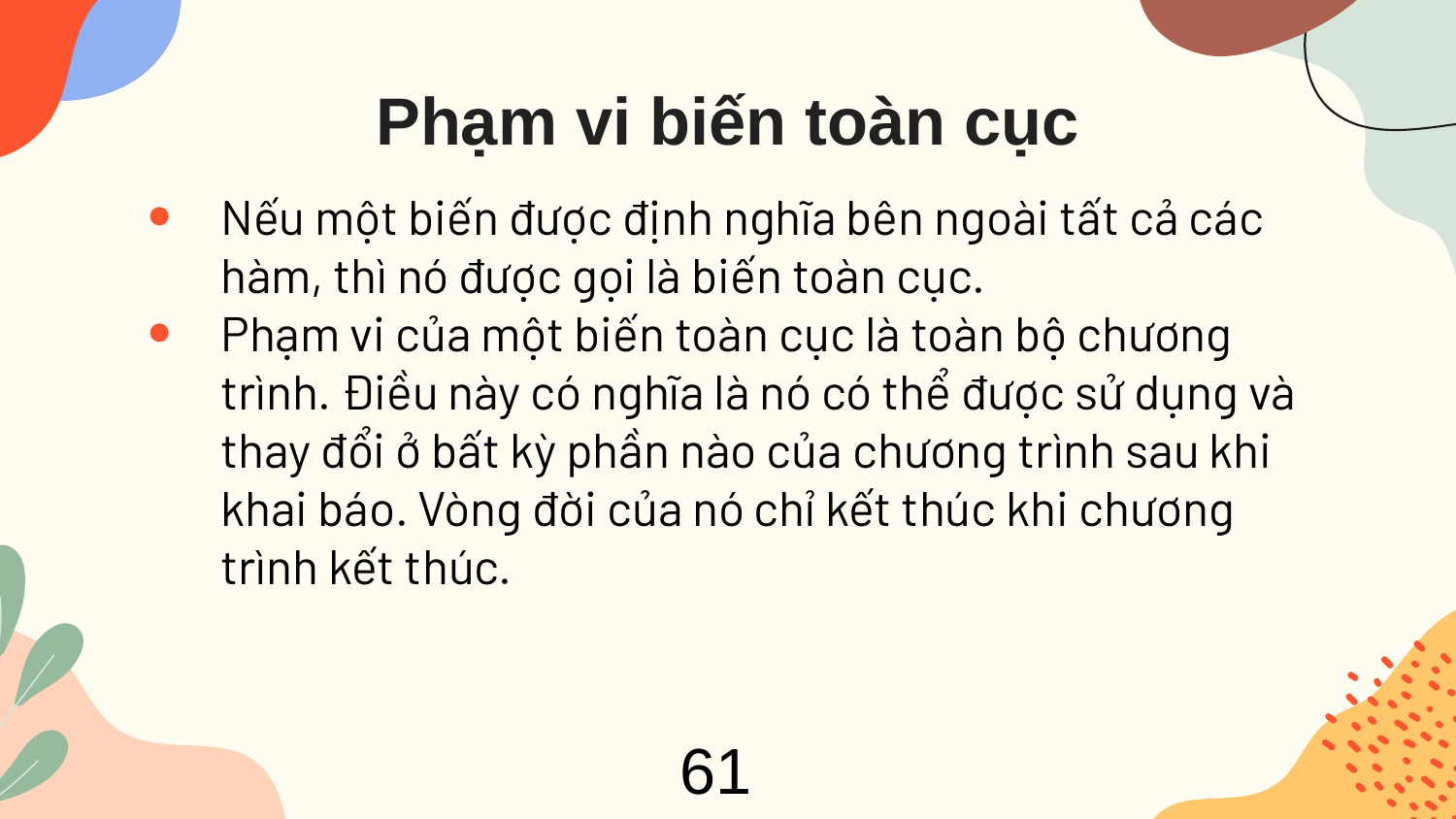

# Phạm vi biến toàn cục
Nếu một biến được định nghĩa bên ngoài tất cả các hàm, thì nó được gọi là biến toàn cục.
Phạm vi của một biến toàn cục là toàn bộ chương trình. Điều này có nghĩa là nó có thể được sử dụng và thay đổi ở bất kỳ phần nào của chương trình sau khi khai báo. Vòng đời của nó chỉ kết thúc khi chương trình kết thúc.
61